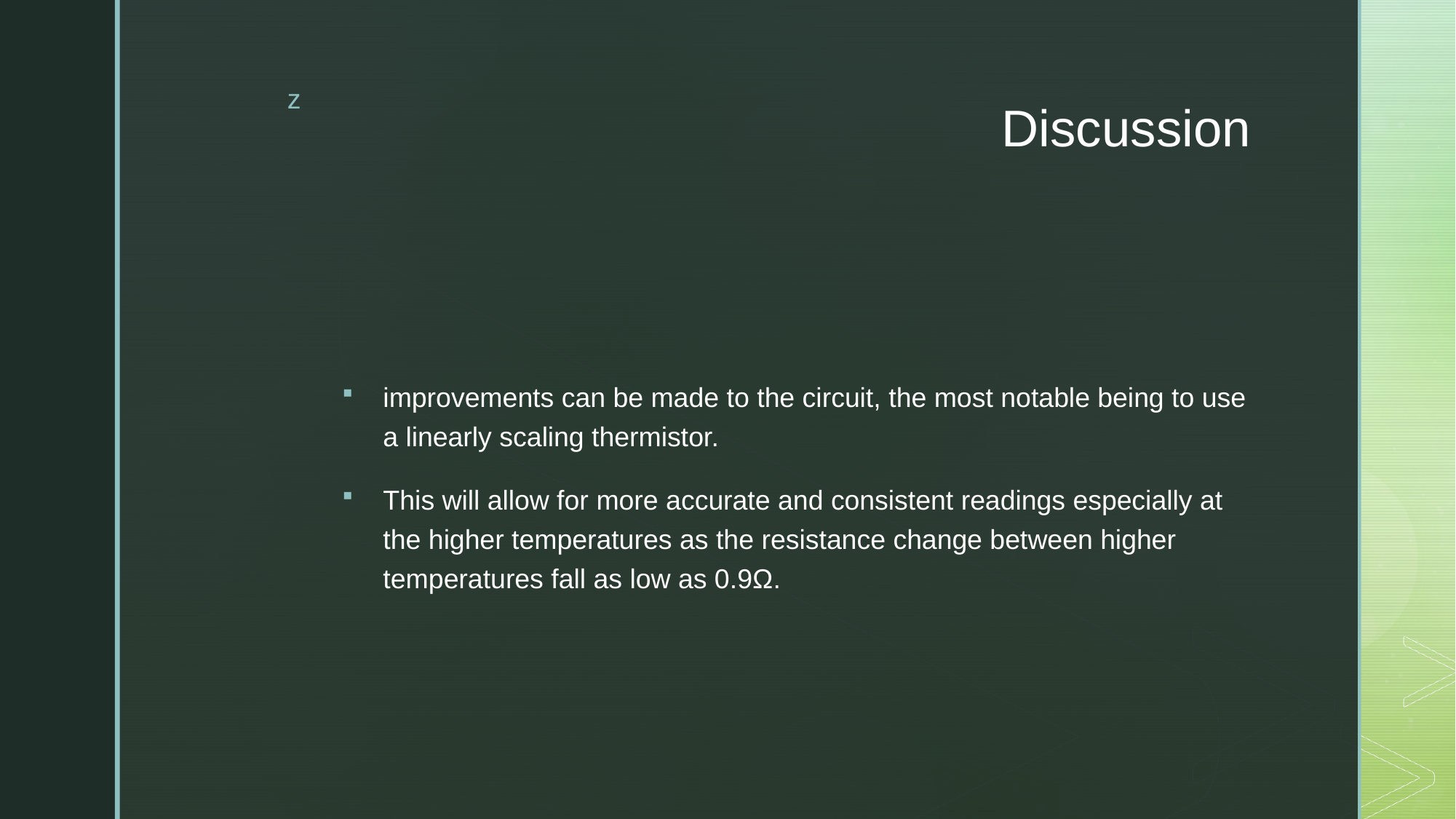

# Discussion
improvements can be made to the circuit, the most notable being to use a linearly scaling thermistor.
This will allow for more accurate and consistent readings especially at the higher temperatures as the resistance change between higher temperatures fall as low as 0.9Ω.